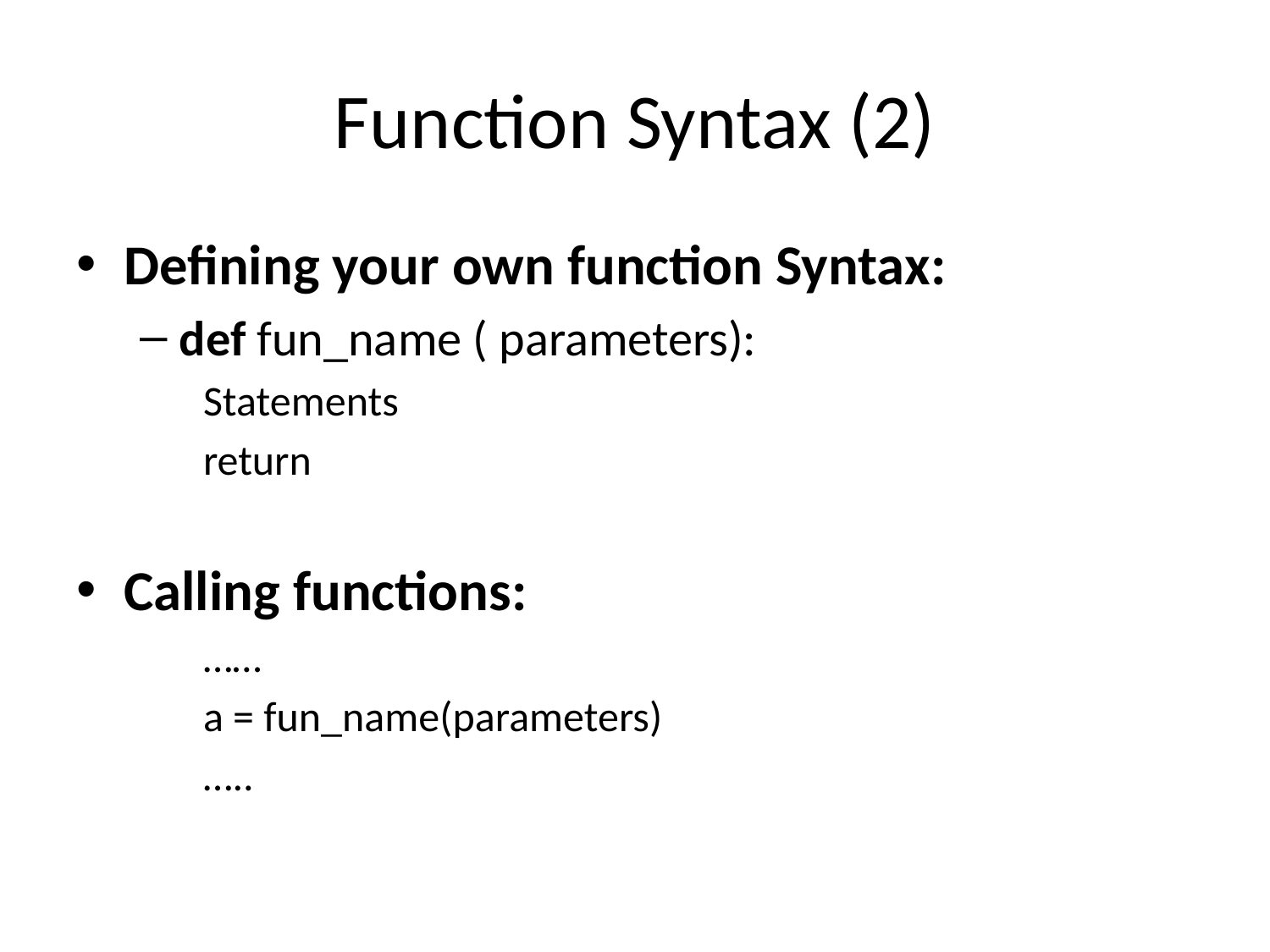

# Function Syntax (2)
Defining your own function Syntax:
def fun_name ( parameters):
Statements
return

Calling functions:
 	……
	a = fun_name(parameters)
	…..